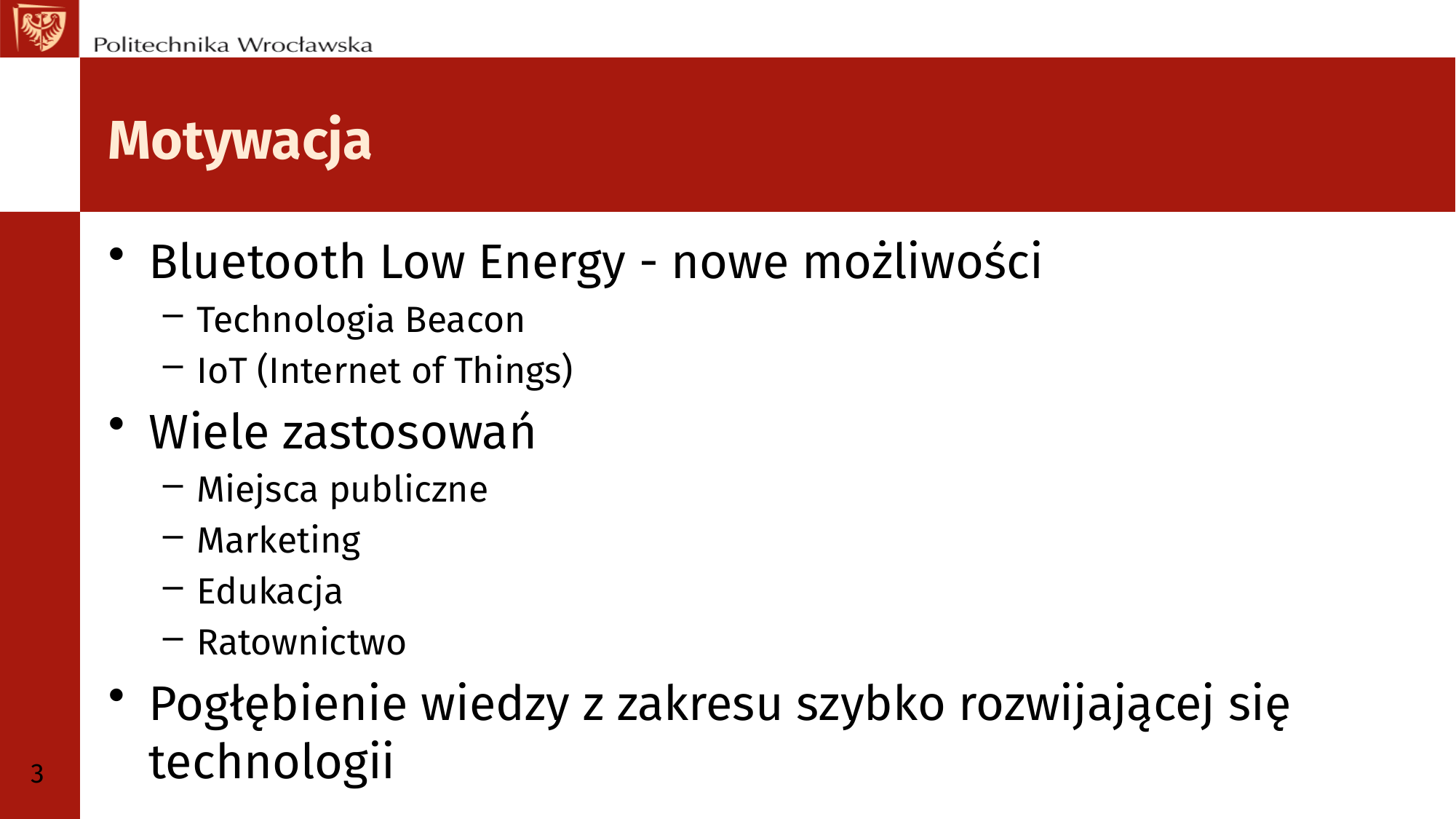

# Motywacja
Bluetooth Low Energy - nowe możliwości
Technologia Beacon
IoT (Internet of Things)
Wiele zastosowań
Miejsca publiczne
Marketing
Edukacja
Ratownictwo
Pogłębienie wiedzy z zakresu szybko rozwijającej się technologii
3